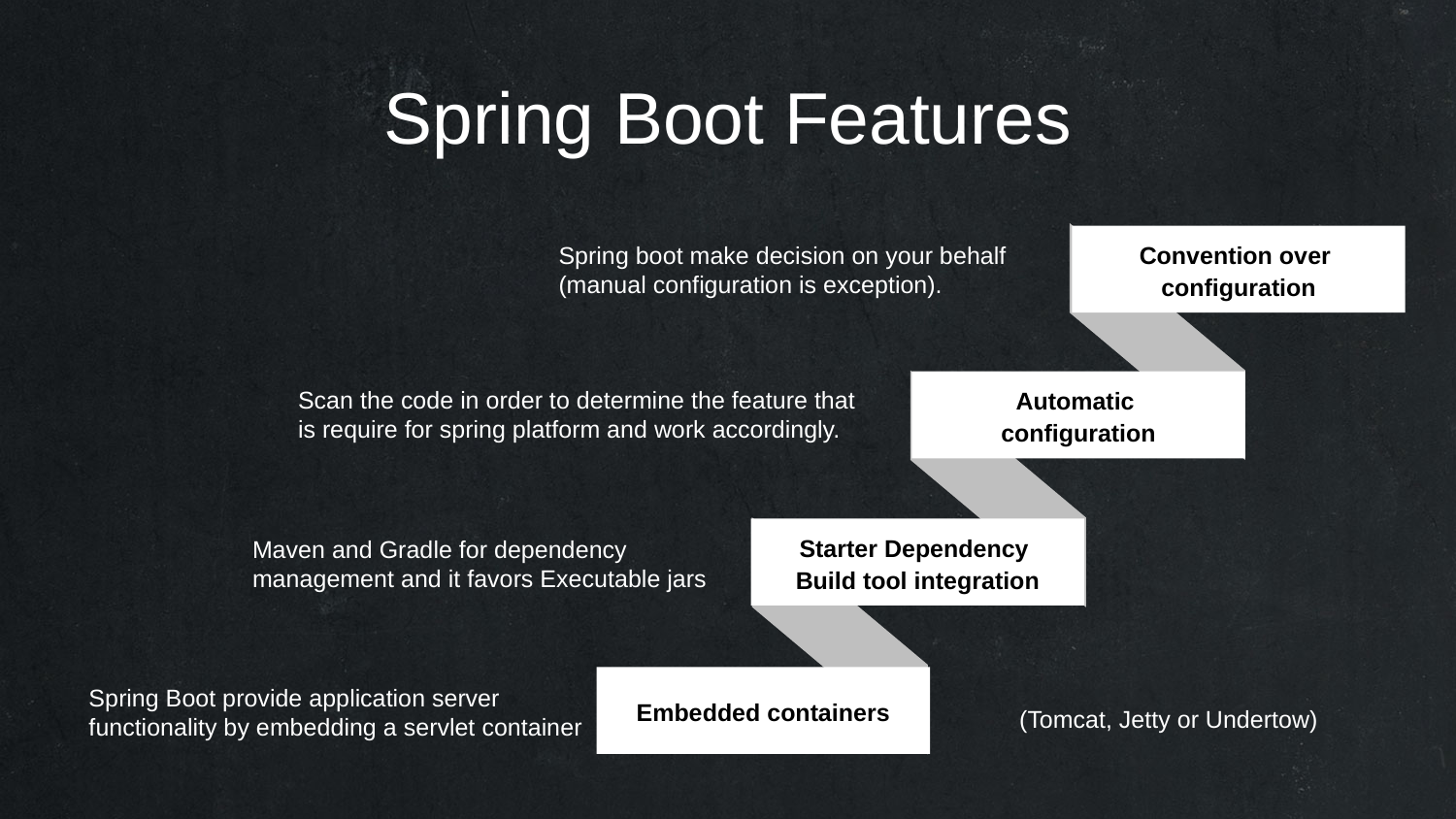

Spring Boot Features
Convention over
configuration
Spring boot make decision on your behalf
(manual configuration is exception).

Automatic
configuration
Scan the code in order to determine the feature that is require for spring platform and work accordingly.

Starter Dependency
Build tool integration
Maven and Gradle for dependency
management and it favors Executable jars

Embedded containers
Spring Boot provide application server
functionality by embedding a servlet container
 (Tomcat, Jetty or Undertow)